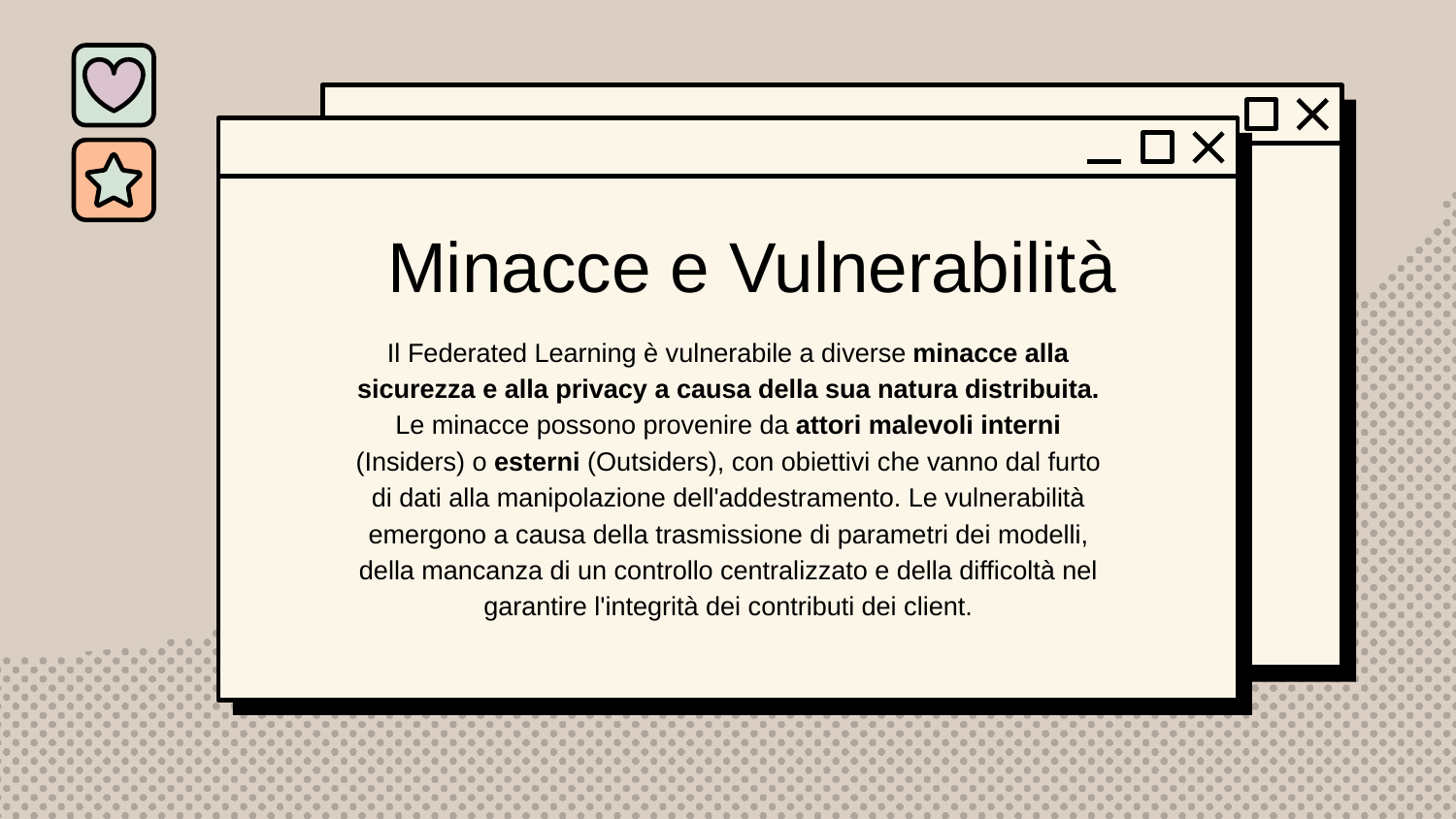

# Minacce e Vulnerabilità
Il Federated Learning è vulnerabile a diverse minacce alla sicurezza e alla privacy a causa della sua natura distribuita. Le minacce possono provenire da attori malevoli interni (Insiders) o esterni (Outsiders), con obiettivi che vanno dal furto di dati alla manipolazione dell'addestramento. Le vulnerabilità emergono a causa della trasmissione di parametri dei modelli, della mancanza di un controllo centralizzato e della difficoltà nel garantire l'integrità dei contributi dei client.